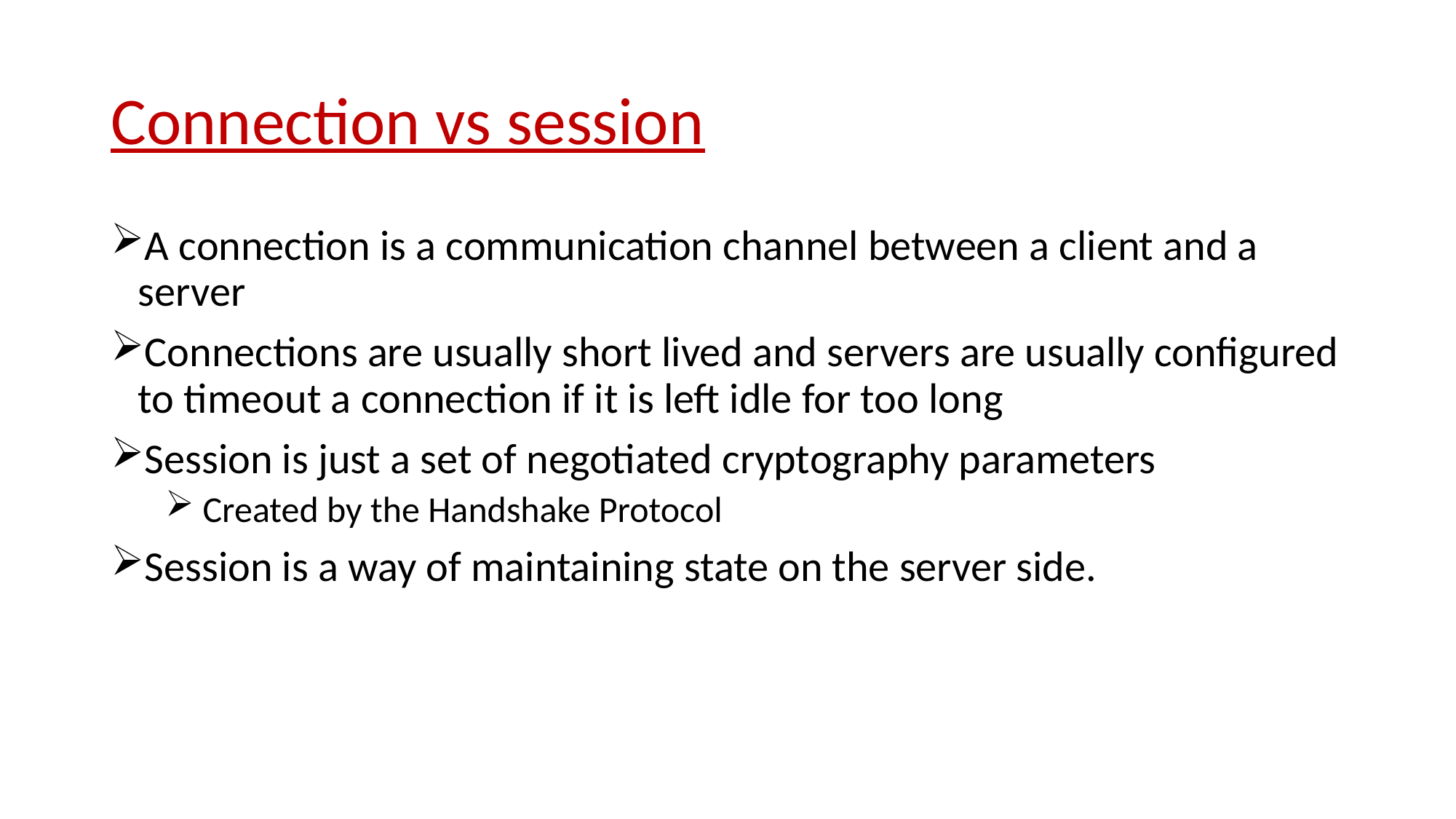

# Connection vs session
A connection is a communication channel between a client and a server
Connections are usually short lived and servers are usually configured to timeout a connection if it is left idle for too long
Session is just a set of negotiated cryptography parameters
 Created by the Handshake Protocol
Session is a way of maintaining state on the server side.